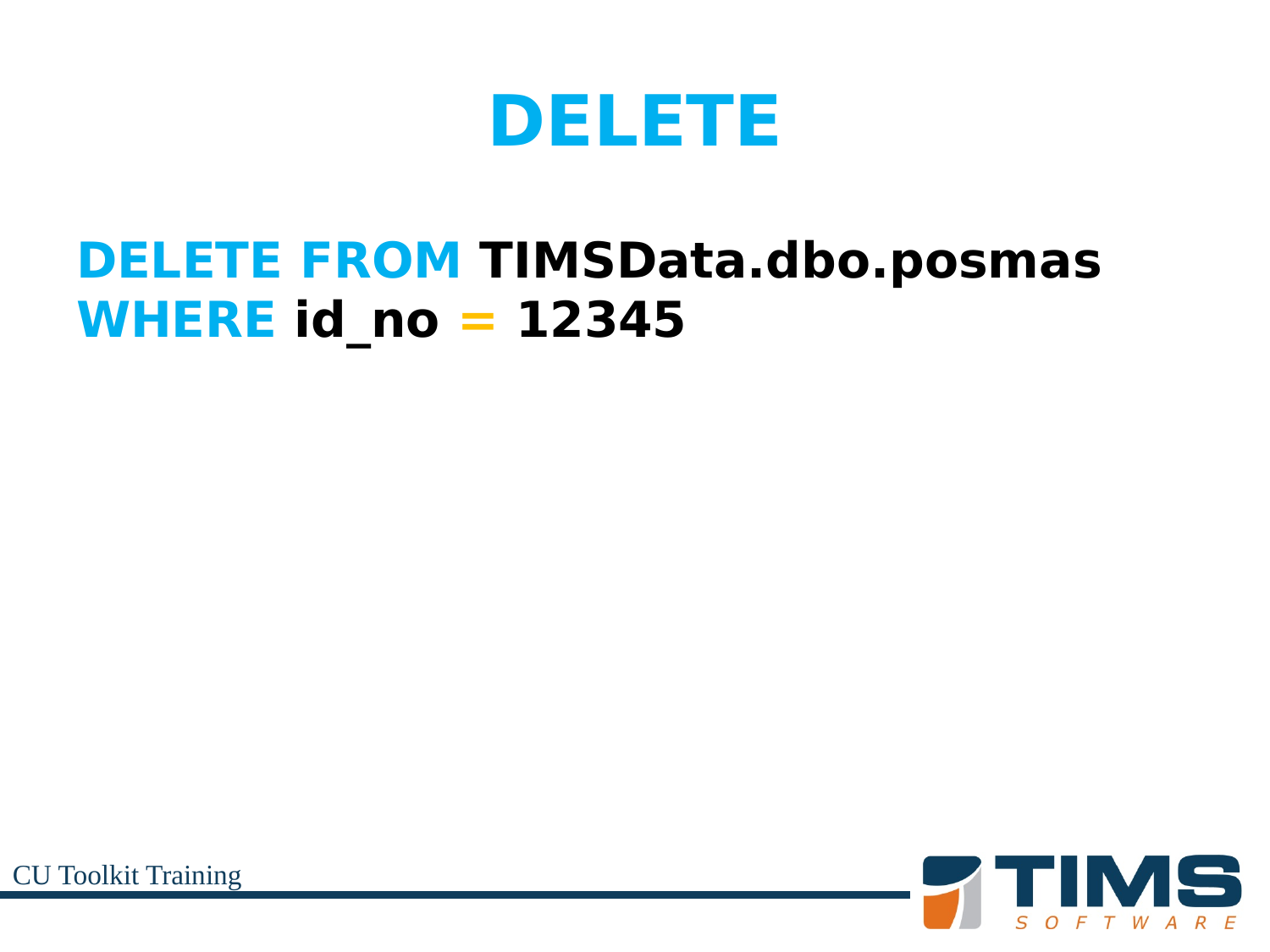

# DELETE
DELETE FROM TIMSData.dbo.posmas  WHERE id_no = 12345
CU Toolkit Training